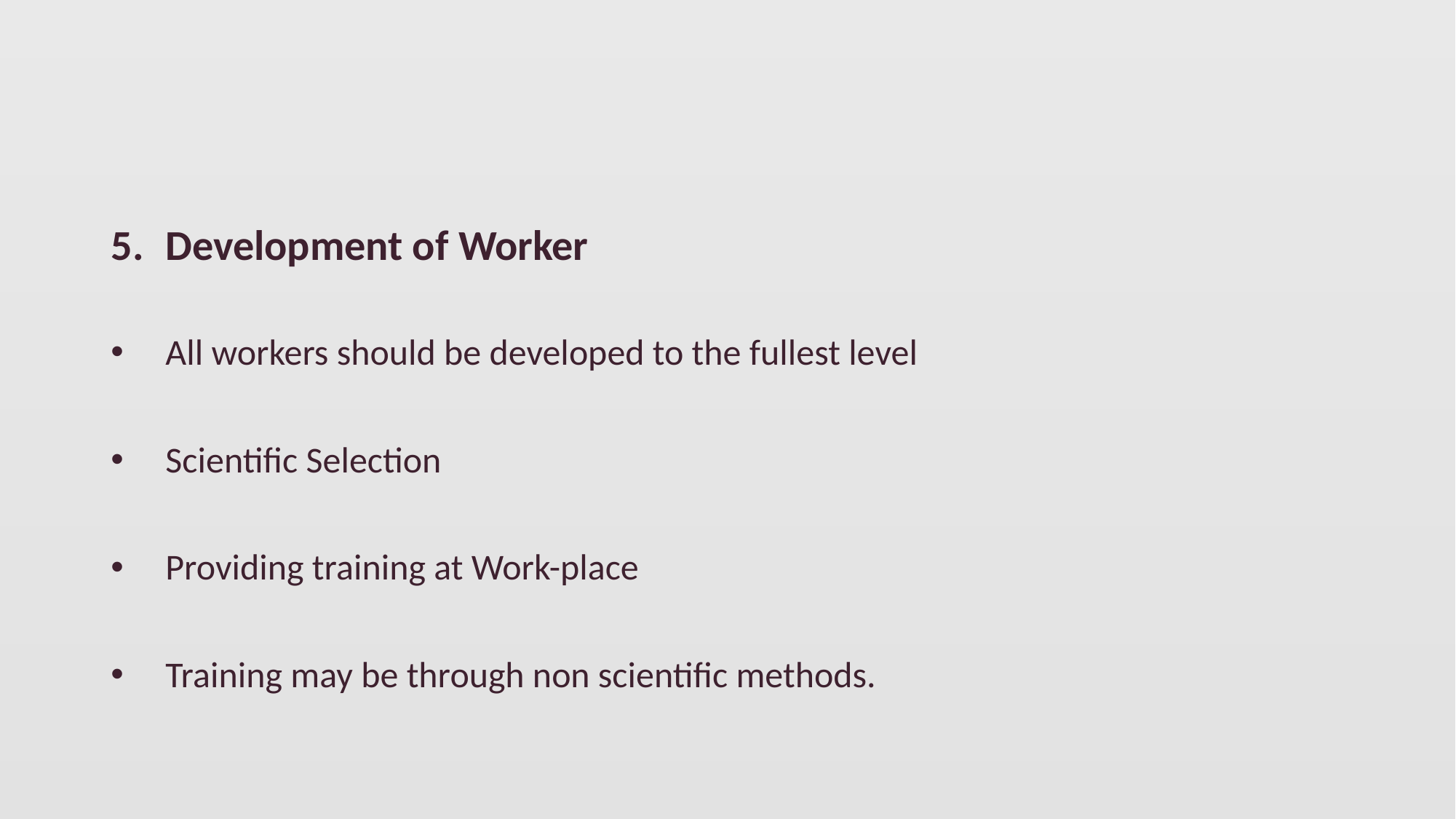

Development of Worker

All workers should be developed to the fullest level

Scientific Selection

Providing training at Work-place

Training may be through non scientific methods.